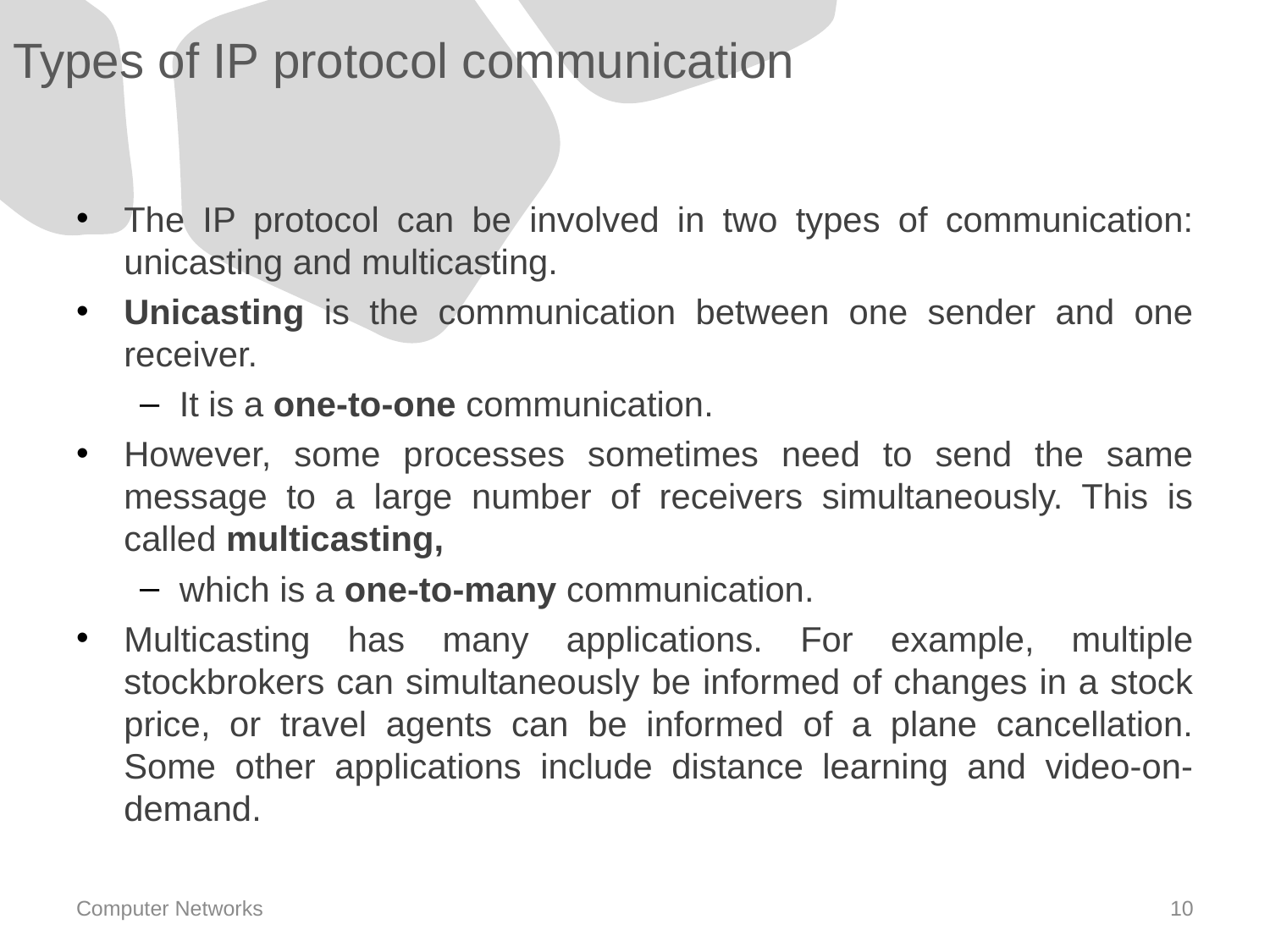

# Types of IP protocol communication
The IP protocol can be involved in two types of communication: unicasting and multicasting.
Unicasting is the communication between one sender and one receiver.
It is a one-to-one communication.
However, some processes sometimes need to send the same message to a large number of receivers simultaneously. This is called multicasting,
which is a one-to-many communication.
Multicasting has many applications. For example, multiple stockbrokers can simultaneously be informed of changes in a stock price, or travel agents can be informed of a plane cancellation. Some other applications include distance learning and video-on-demand.
Computer Networks
10